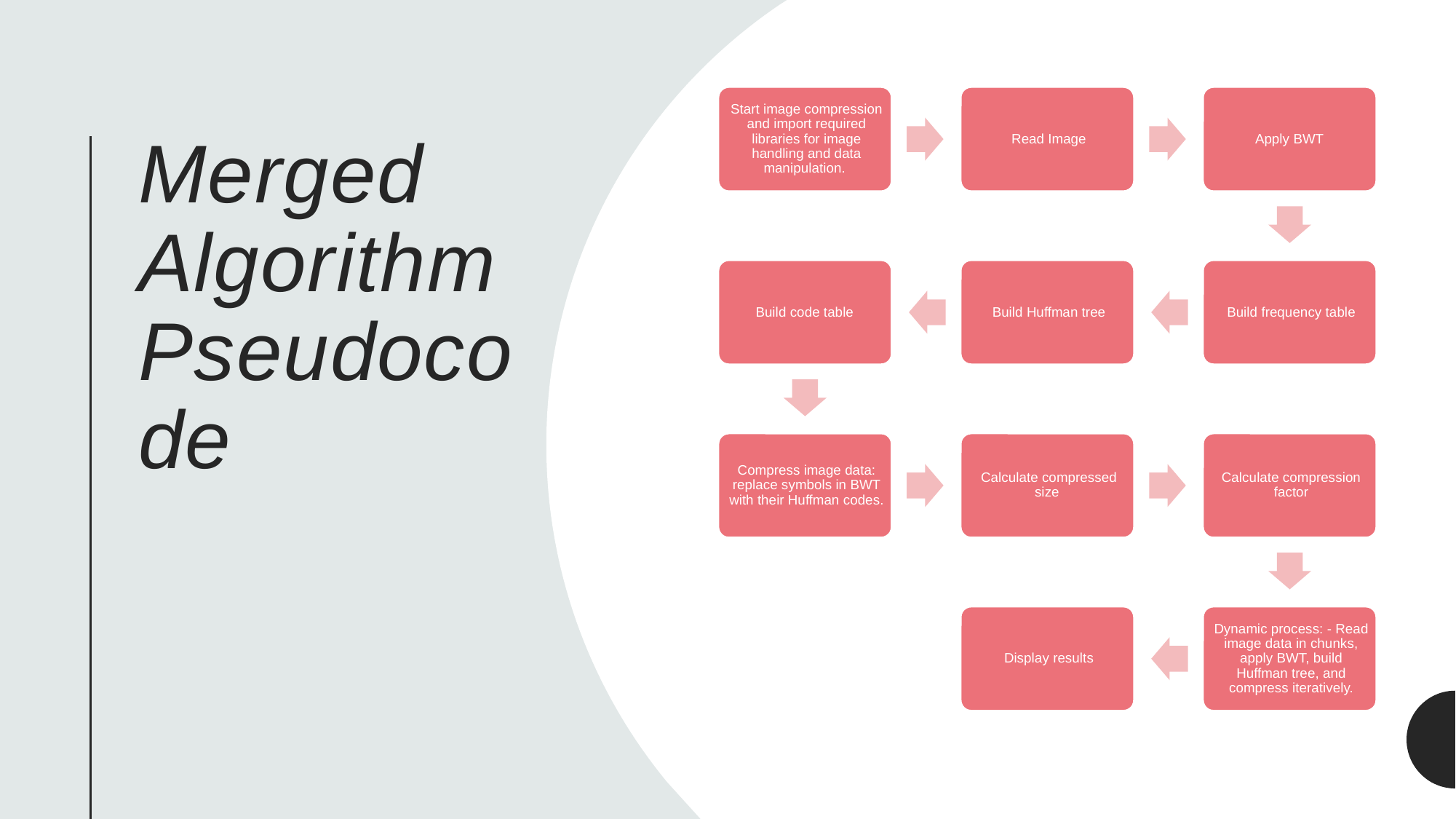

Start image compression and import required libraries for image handling and data manipulation.

Read Image

Apply BWT

Build frequency table

Build Huffman tree

Build code table

Compress image data: replace symbols in BWT with their Huffman codes.

Calculate compressed size

Calculate compression factor

Dynamic process: - Read image data in chunks, apply BWT, build Huffman tree, and compress iteratively.

Display results
# Merged Algorithm Pseudocode